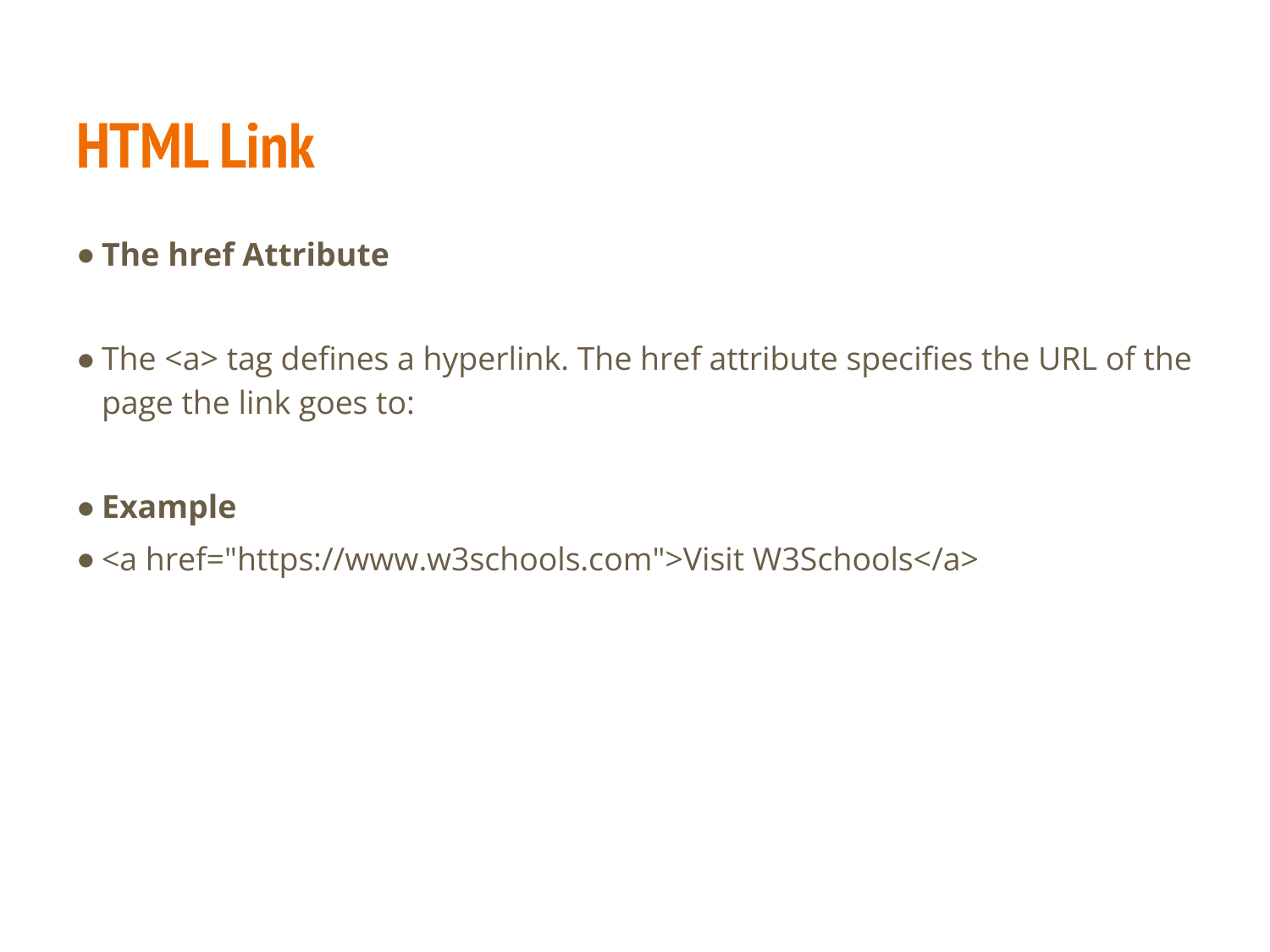

# HTML Link
The href Attribute

The <a> tag defines a hyperlink. The href attribute specifies the URL of the page the link goes to:

Example
<a href="https://www.w3schools.com">Visit W3Schools</a>